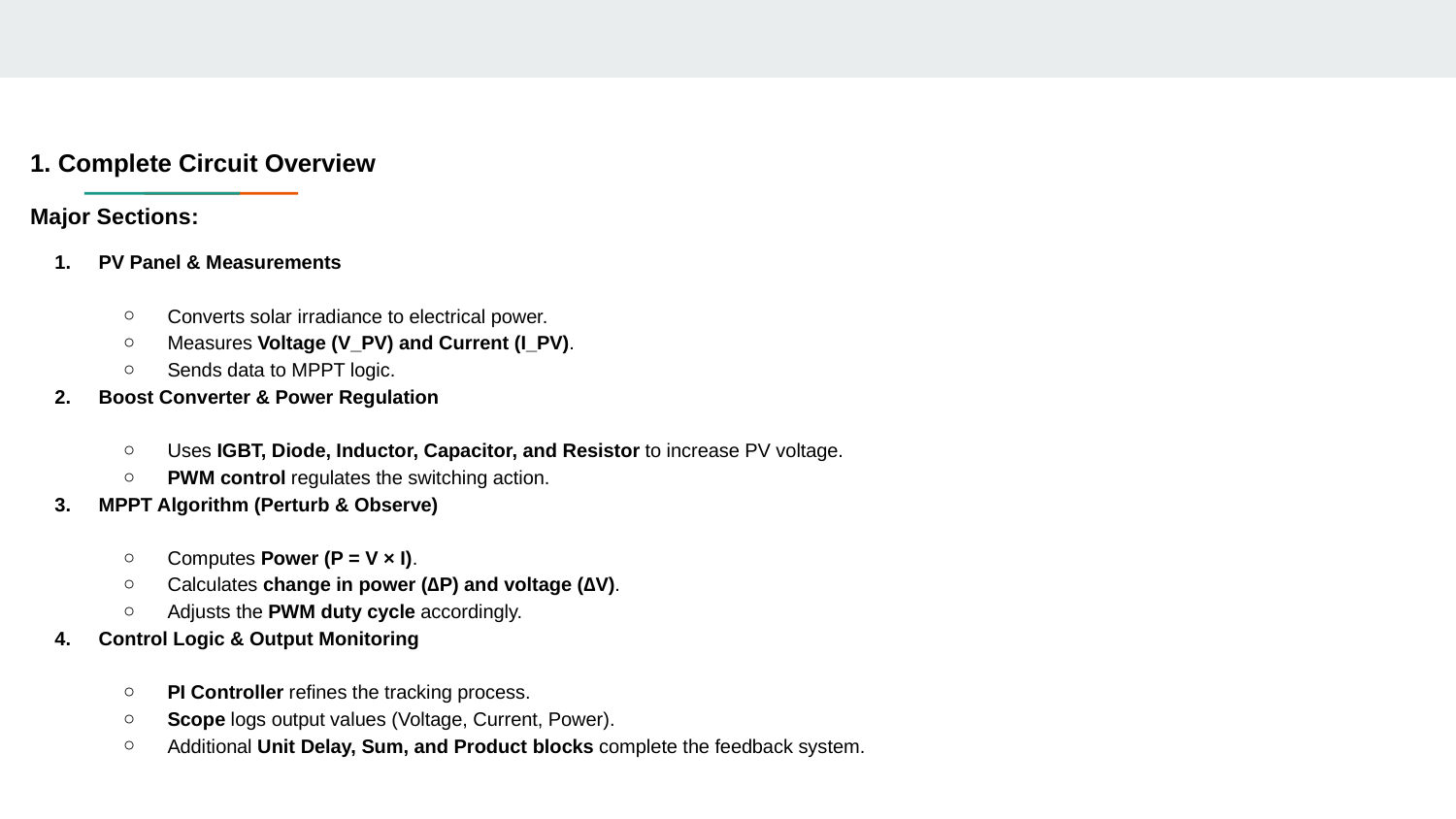

1. Complete Circuit Overview
Major Sections:
PV Panel & Measurements
Converts solar irradiance to electrical power.
Measures Voltage (V_PV) and Current (I_PV).
Sends data to MPPT logic.
Boost Converter & Power Regulation
Uses IGBT, Diode, Inductor, Capacitor, and Resistor to increase PV voltage.
PWM control regulates the switching action.
MPPT Algorithm (Perturb & Observe)
Computes Power (P = V × I).
Calculates change in power (∆P) and voltage (∆V).
Adjusts the PWM duty cycle accordingly.
Control Logic & Output Monitoring
PI Controller refines the tracking process.
Scope logs output values (Voltage, Current, Power).
Additional Unit Delay, Sum, and Product blocks complete the feedback system.